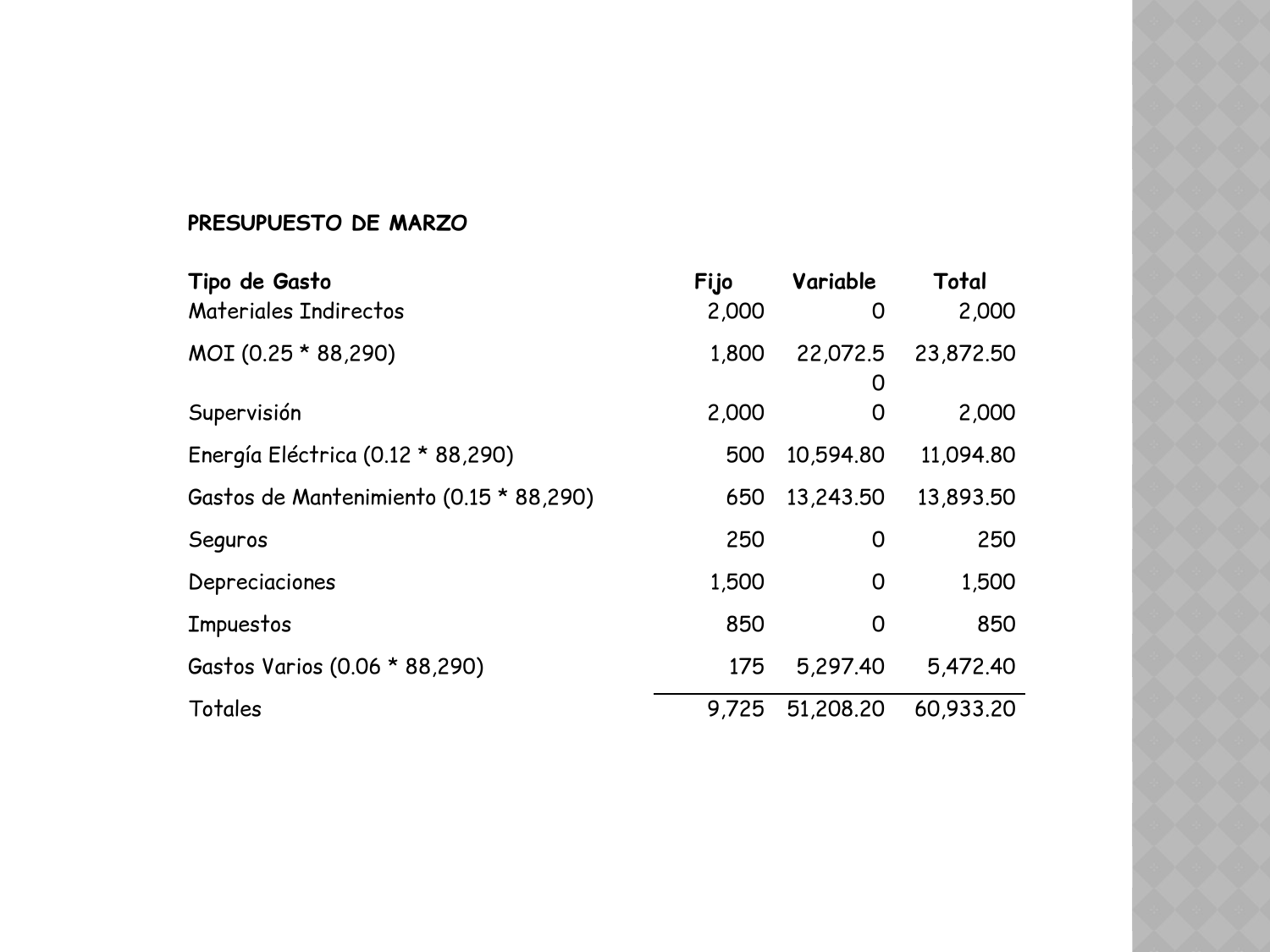

| PRESUPUESTO DE MARZO Tipo de Gasto | Fijo | Variable | Total |
| --- | --- | --- | --- |
| Materiales Indirectos | 2,000 | 0 | 2,000 |
| MOI (0.25 \* 88,290) | 1,800 | 22,072.50 | 23,872.50 |
| Supervisión | 2,000 | 0 | 2,000 |
| Energía Eléctrica (0.12 \* 88,290) | 500 | 10,594.80 | 11,094.80 |
| Gastos de Mantenimiento (0.15 \* 88,290) | 650 | 13,243.50 | 13,893.50 |
| Seguros | 250 | 0 | 250 |
| Depreciaciones | 1,500 | 0 | 1,500 |
| Impuestos | 850 | 0 | 850 |
| Gastos Varios (0.06 \* 88,290) | 175 | 5,297.40 | 5,472.40 |
| Totales | 9,725 | 51,208.20 | 60,933.20 |